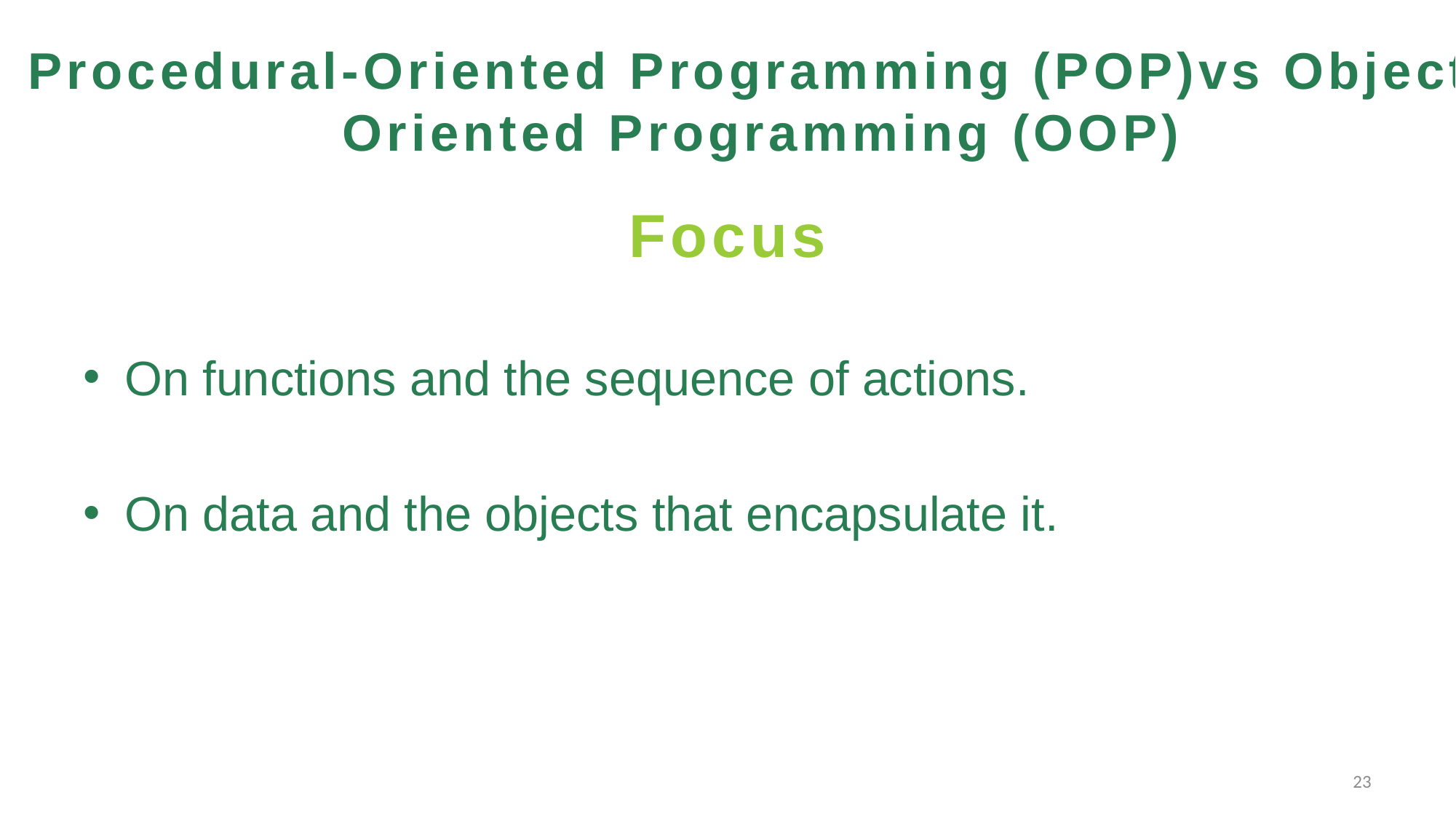

# Procedural-Oriented Programming (POP)vs Object-Oriented Programming (OOP)
Focus

On functions and the sequence of actions.

On data and the objects that encapsulate it.

23